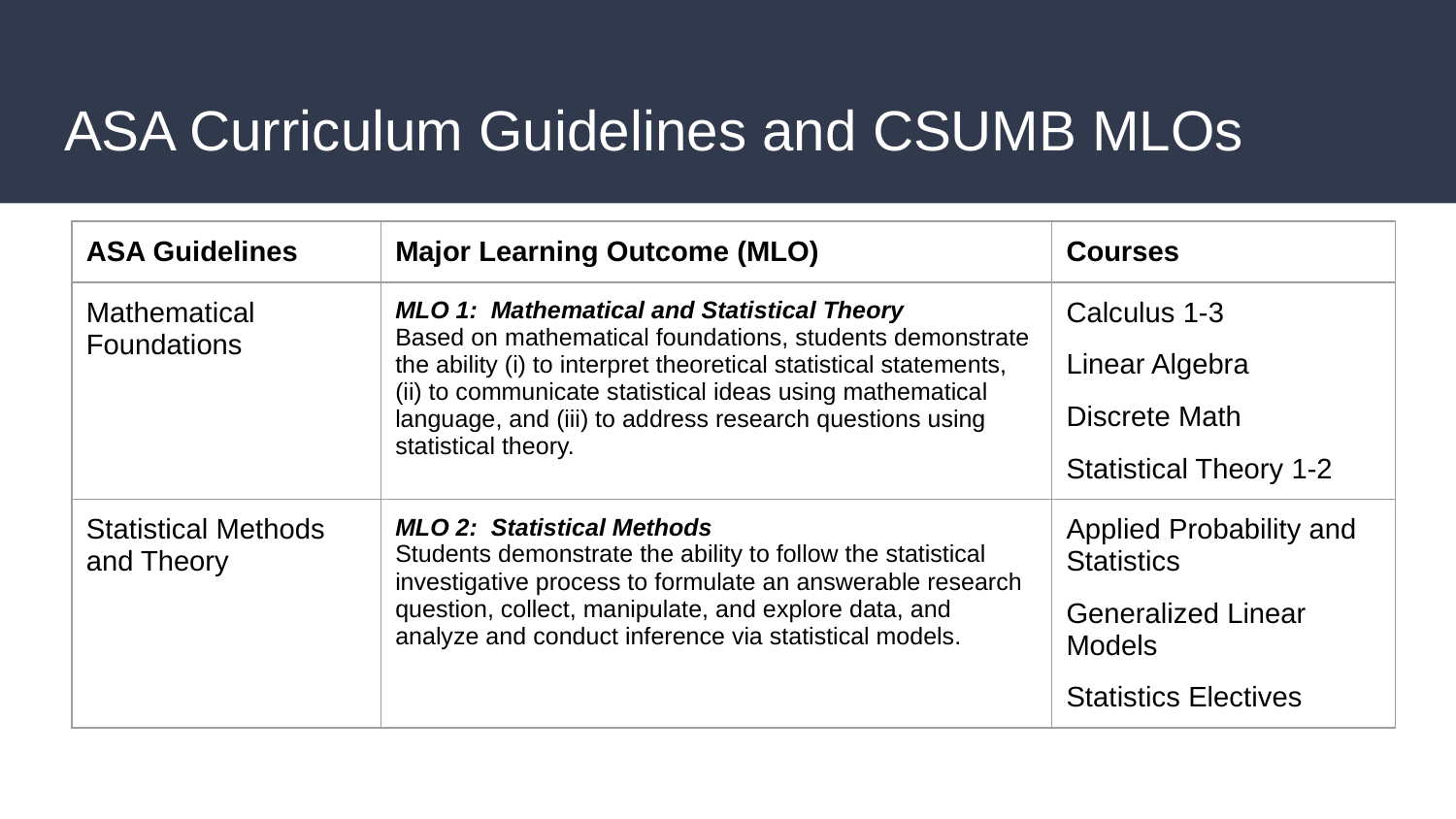

# ASA Curriculum Guidelines and CSUMB MLOs
| ASA Guidelines | Major Learning Outcome (MLO) | Courses |
| --- | --- | --- |
| Mathematical Foundations | MLO 1: Mathematical and Statistical Theory Based on mathematical foundations, students demonstrate the ability (i) to interpret theoretical statistical statements, (ii) to communicate statistical ideas using mathematical language, and (iii) to address research questions using statistical theory. | Calculus 1-3 Linear Algebra Discrete Math Statistical Theory 1-2 |
| Statistical Methods and Theory | MLO 2: Statistical Methods Students demonstrate the ability to follow the statistical investigative process to formulate an answerable research question, collect, manipulate, and explore data, and analyze and conduct inference via statistical models. | Applied Probability and Statistics Generalized Linear Models Statistics Electives |